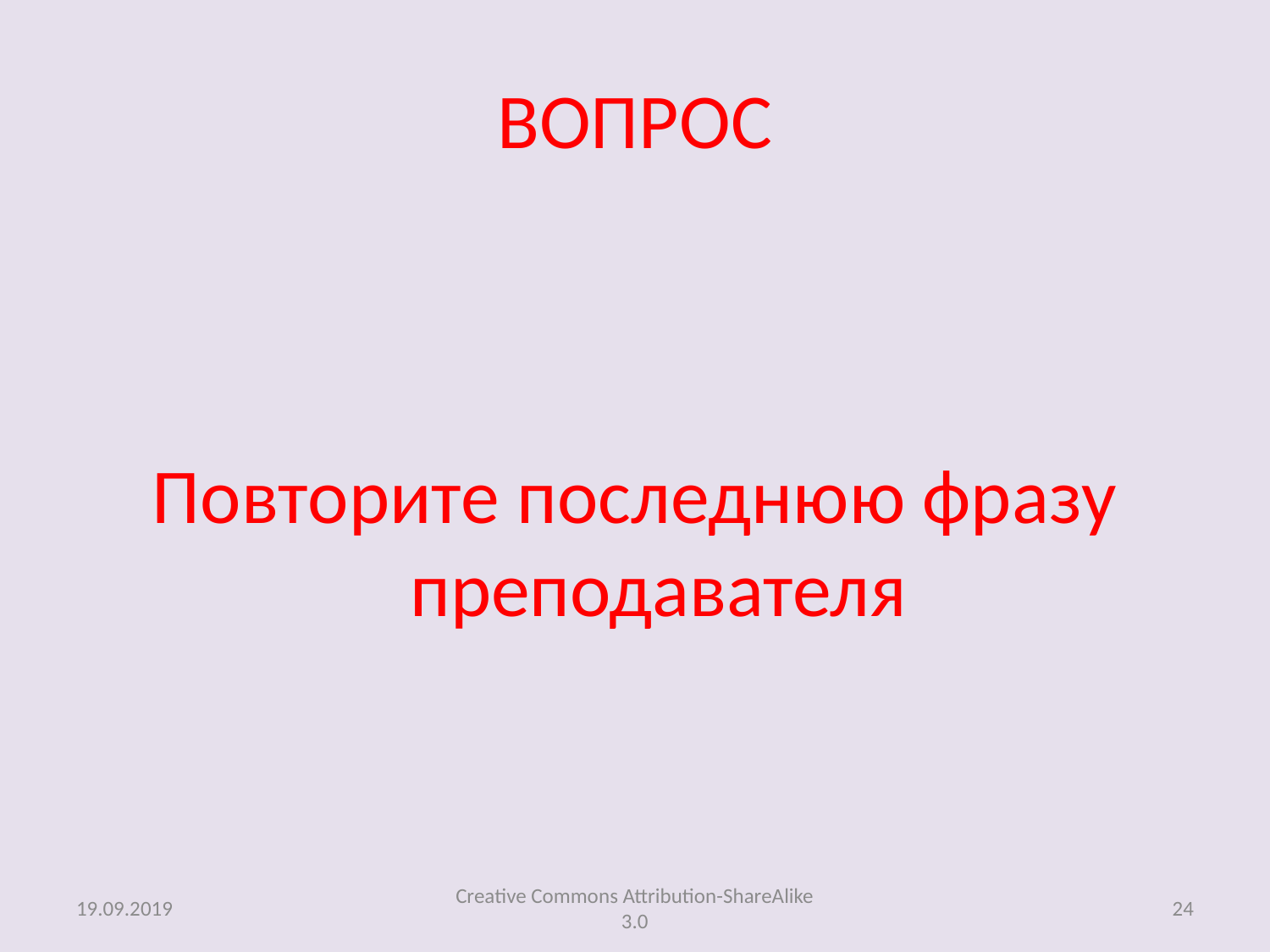

# ВОПРОС

Повторите последнюю фразу преподавателя
19.09.2019
Creative Commons Attribution-ShareAlike 3.0
24